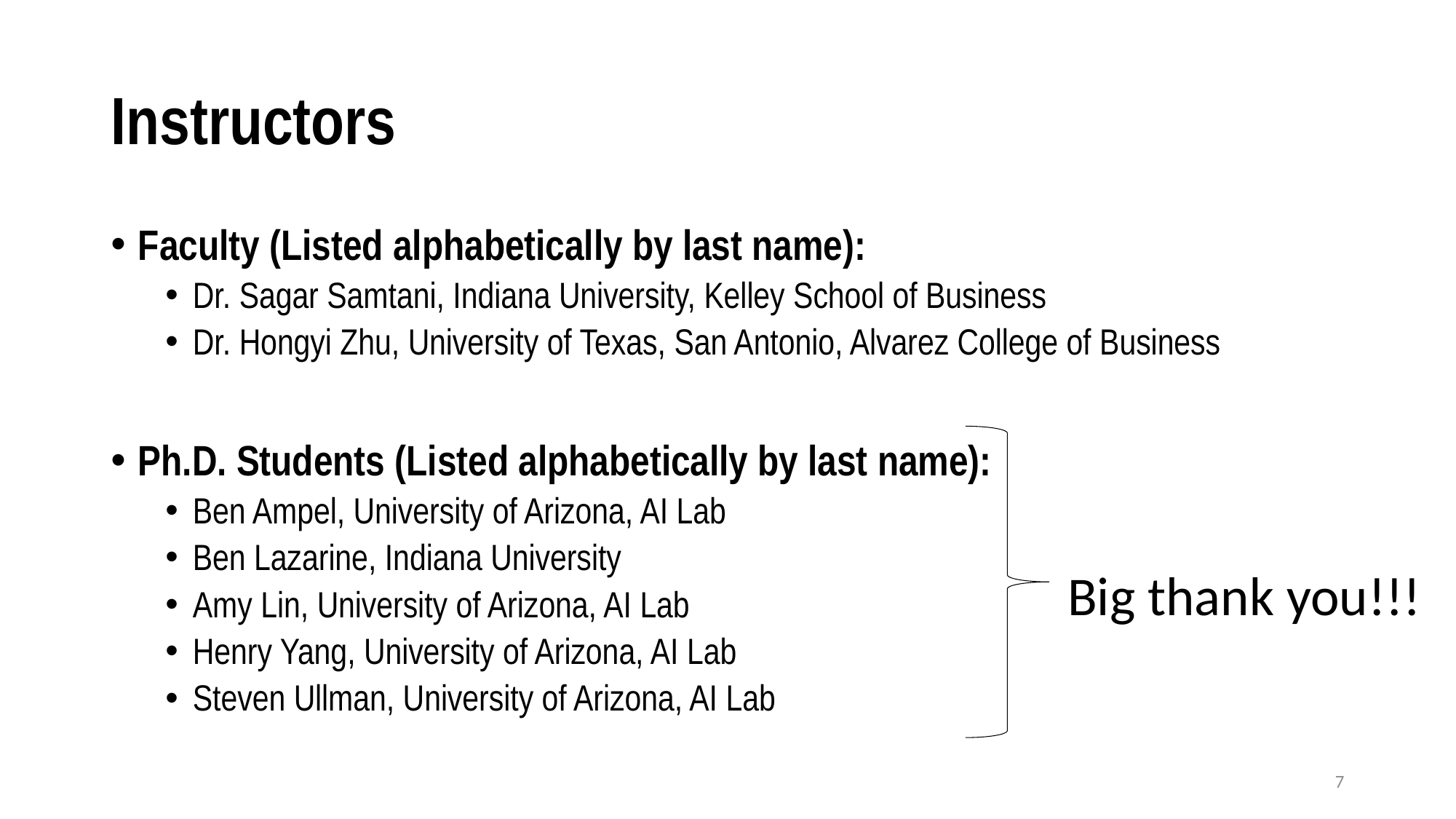

# Instructors
Faculty (Listed alphabetically by last name):
Dr. Sagar Samtani, Indiana University, Kelley School of Business
Dr. Hongyi Zhu, University of Texas, San Antonio, Alvarez College of Business

Ph.D. Students (Listed alphabetically by last name):
Ben Ampel, University of Arizona, AI Lab
Ben Lazarine, Indiana University
Amy Lin, University of Arizona, AI Lab
Henry Yang, University of Arizona, AI Lab
Steven Ullman, University of Arizona, AI Lab

Big thank you!!!
7